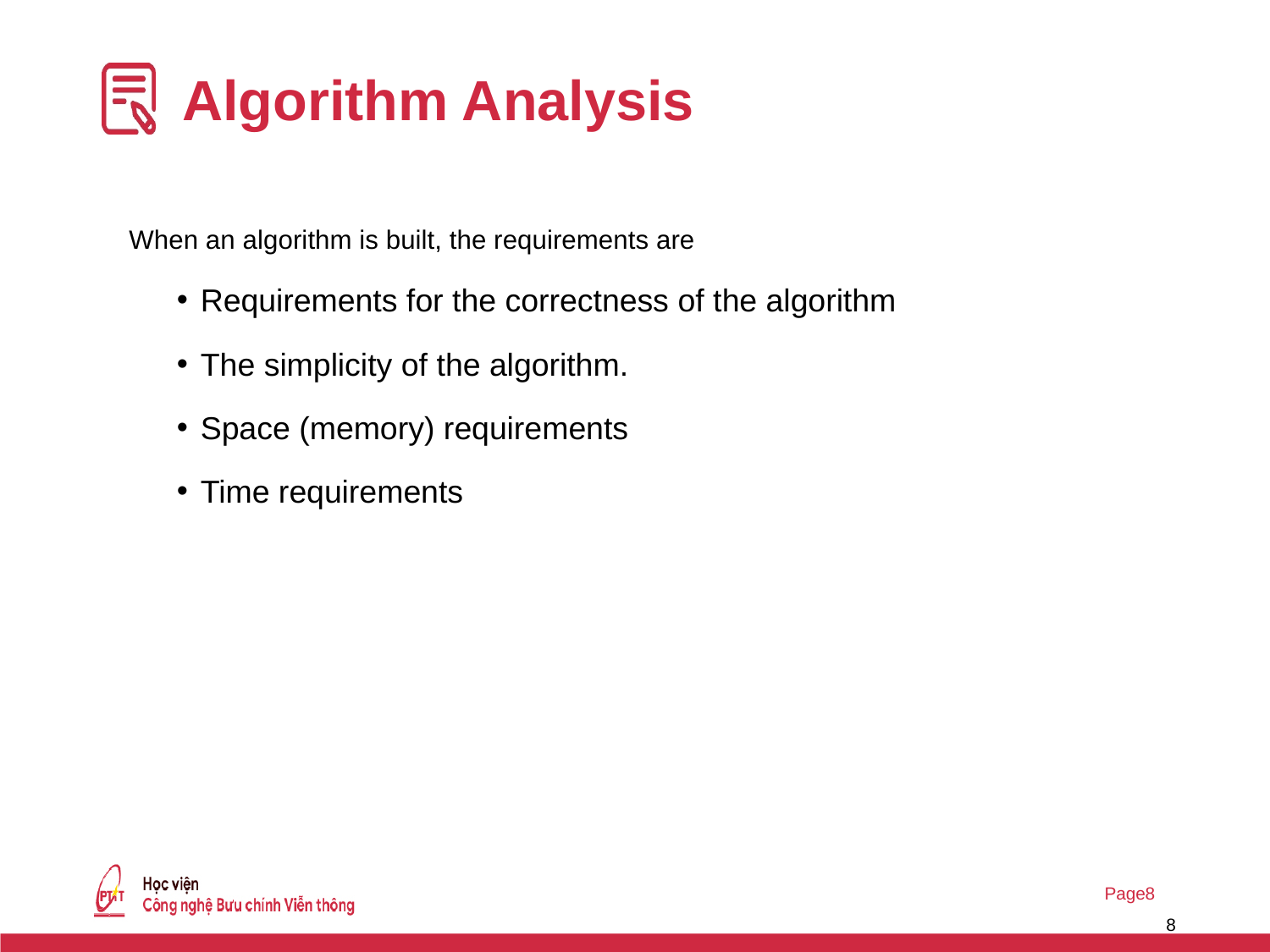

# Algorithm Analysis
When an algorithm is built, the requirements are
Requirements for the correctness of the algorithm
The simplicity of the algorithm.
Space (memory) requirements
Time requirements
8